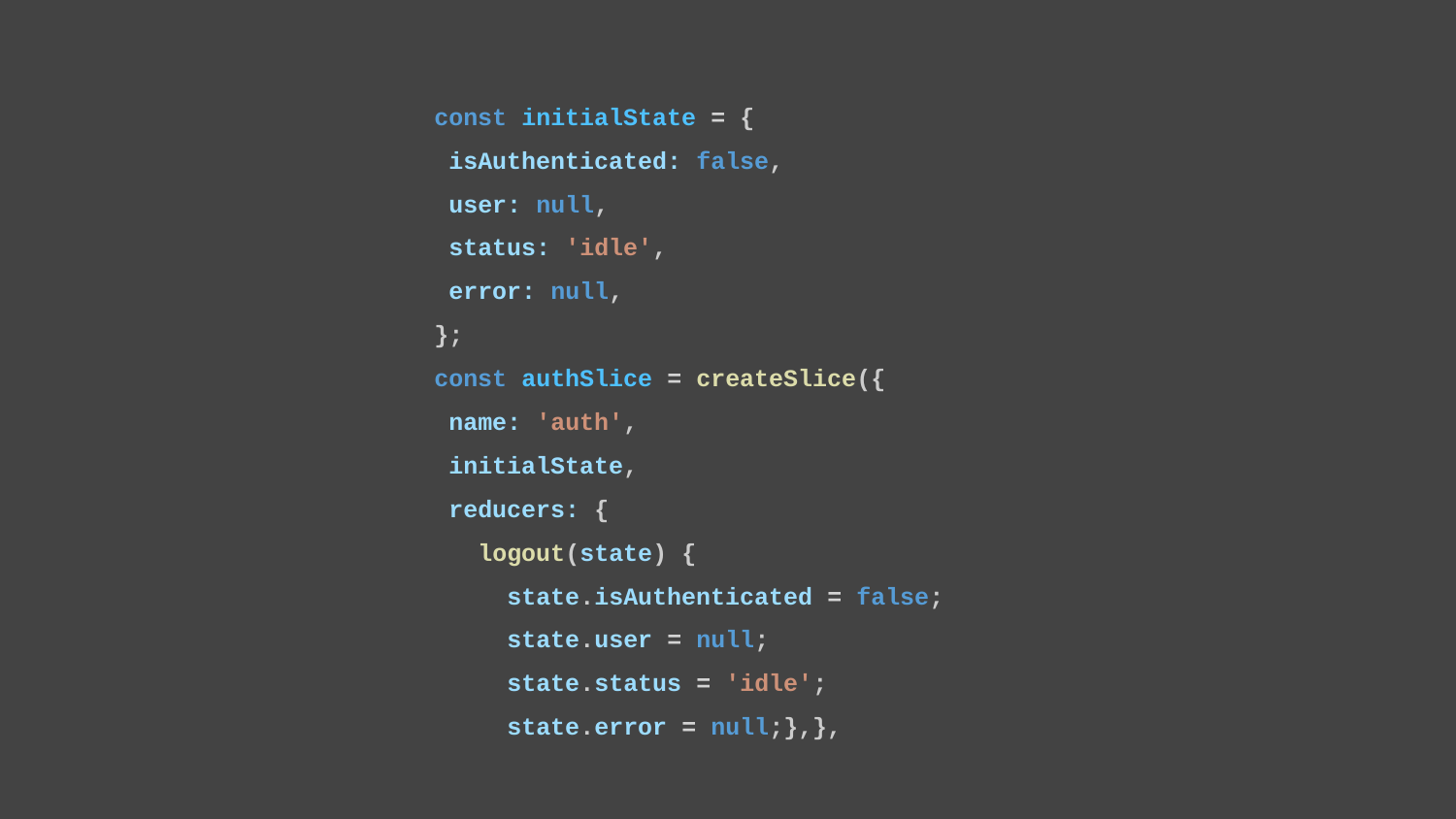

const initialState = {
 isAuthenticated: false,
 user: null,
 status: 'idle',
 error: null,
};
const authSlice = createSlice({
 name: 'auth',
 initialState,
 reducers: {
   logout(state) {
     state.isAuthenticated = false;
     state.user = null;
     state.status = 'idle';
     state.error = null;},},